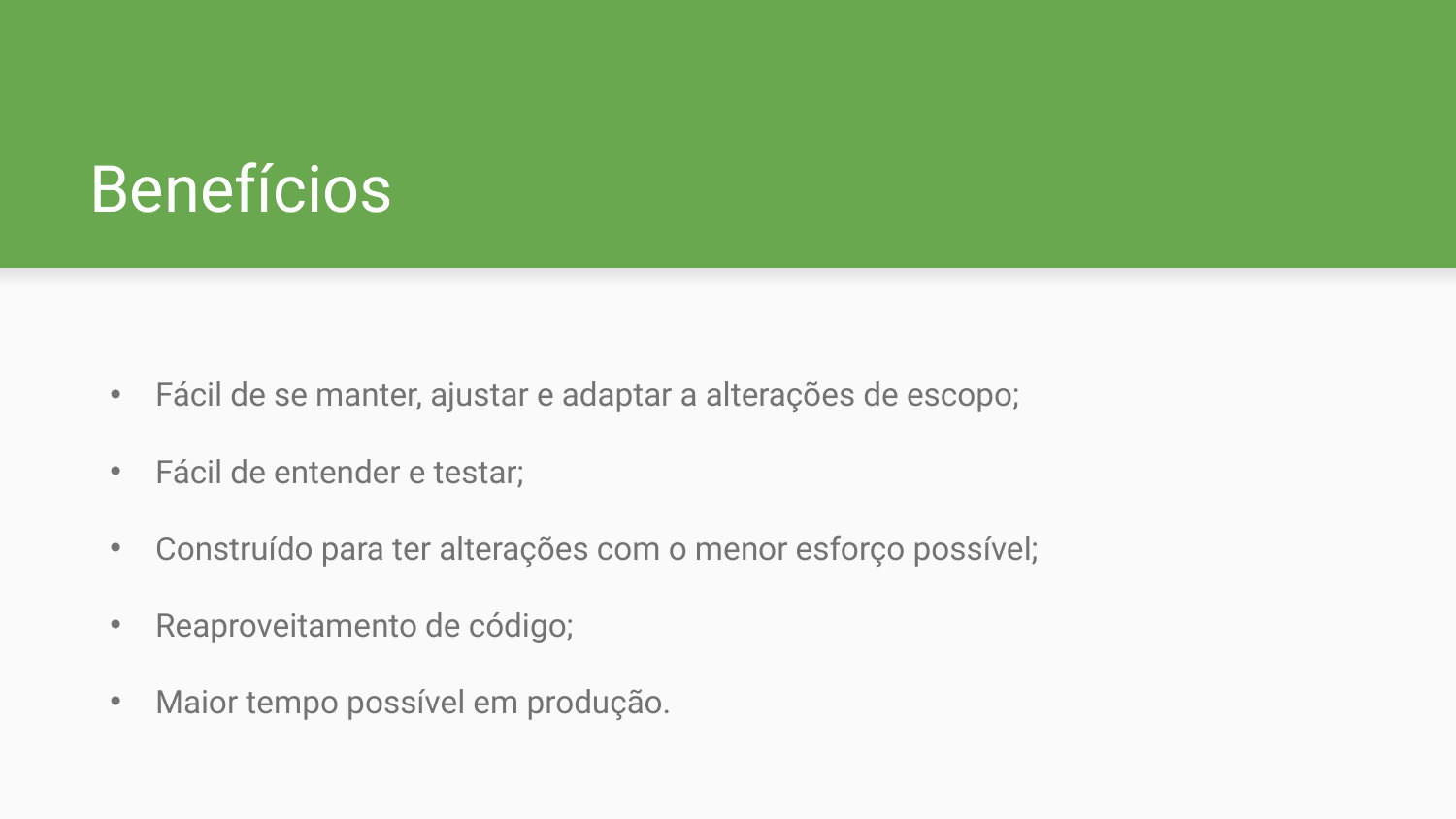

# Benefícios
Fácil de se manter, ajustar e adaptar a alterações de escopo;
Fácil de entender e testar;
Construído para ter alterações com o menor esforço possível;
Reaproveitamento de código;
Maior tempo possível em produção.